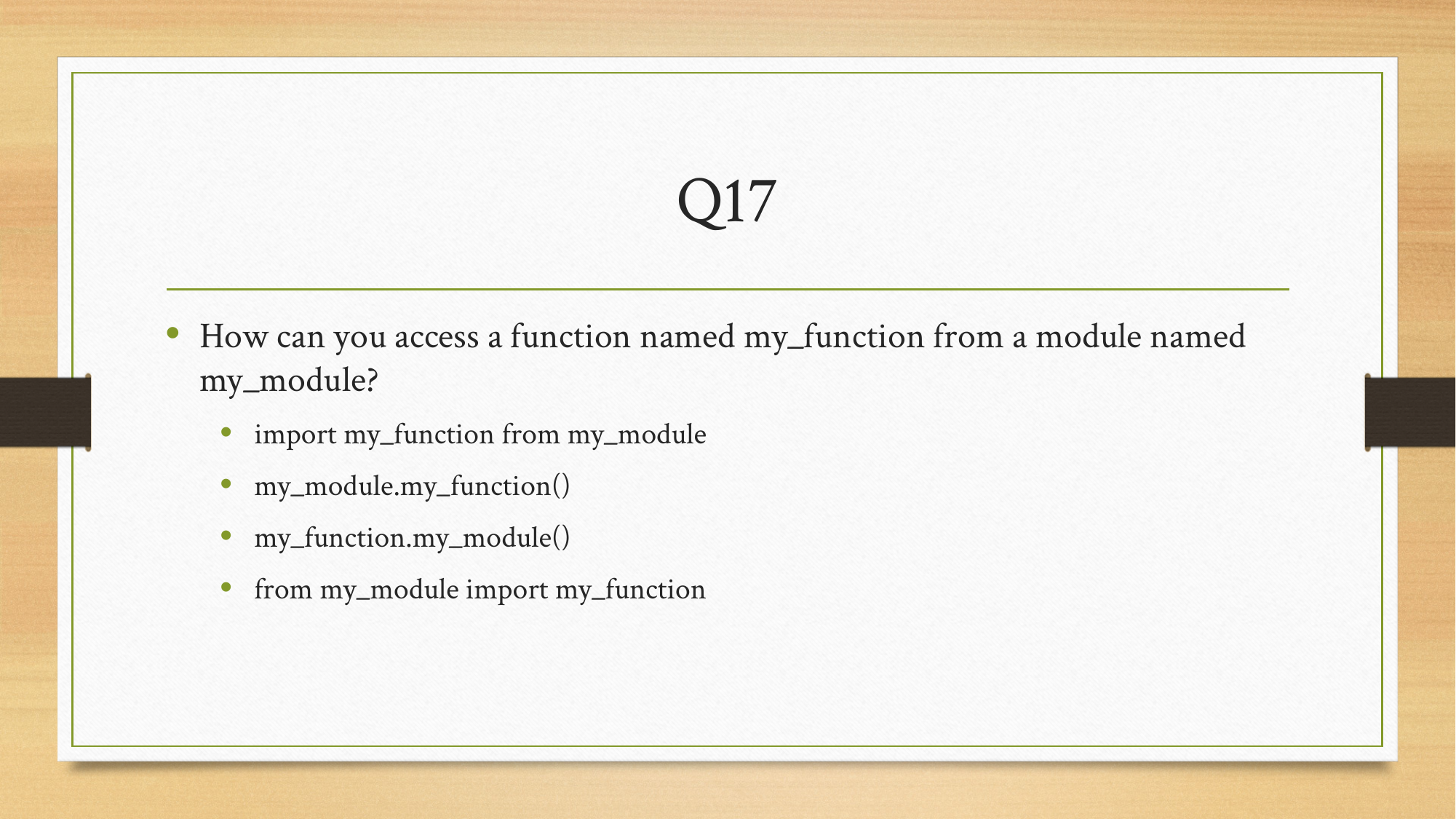

# Q17
How can you access a function named my_function from a module named my_module?
import my_function from my_module
my_module.my_function()
my_function.my_module()
from my_module import my_function